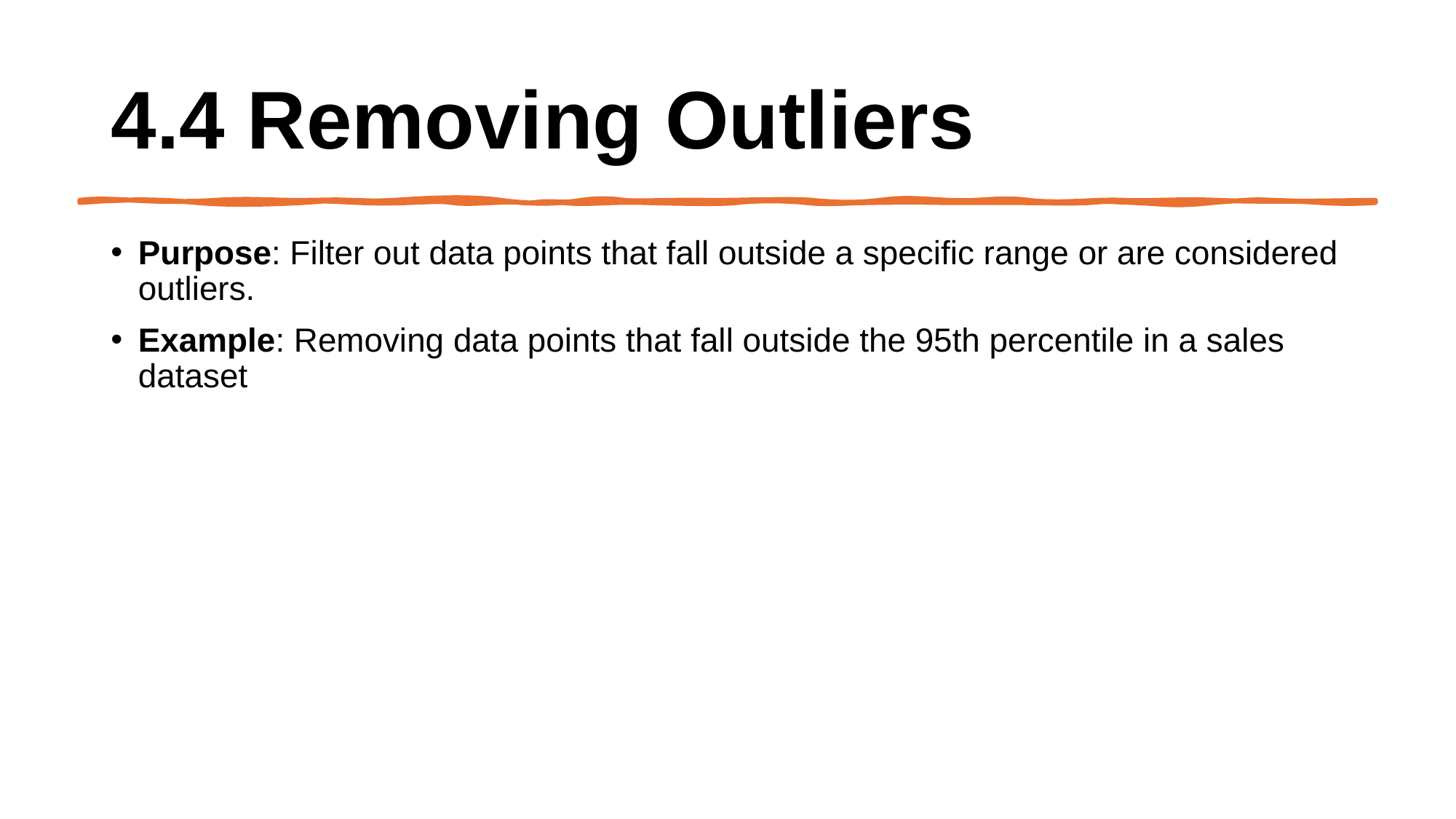

# 4.4 Removing Outliers

Purpose: Filter out data points that fall outside a specific range or are considered outliers.
Example: Removing data points that fall outside the 95th percentile in a sales dataset